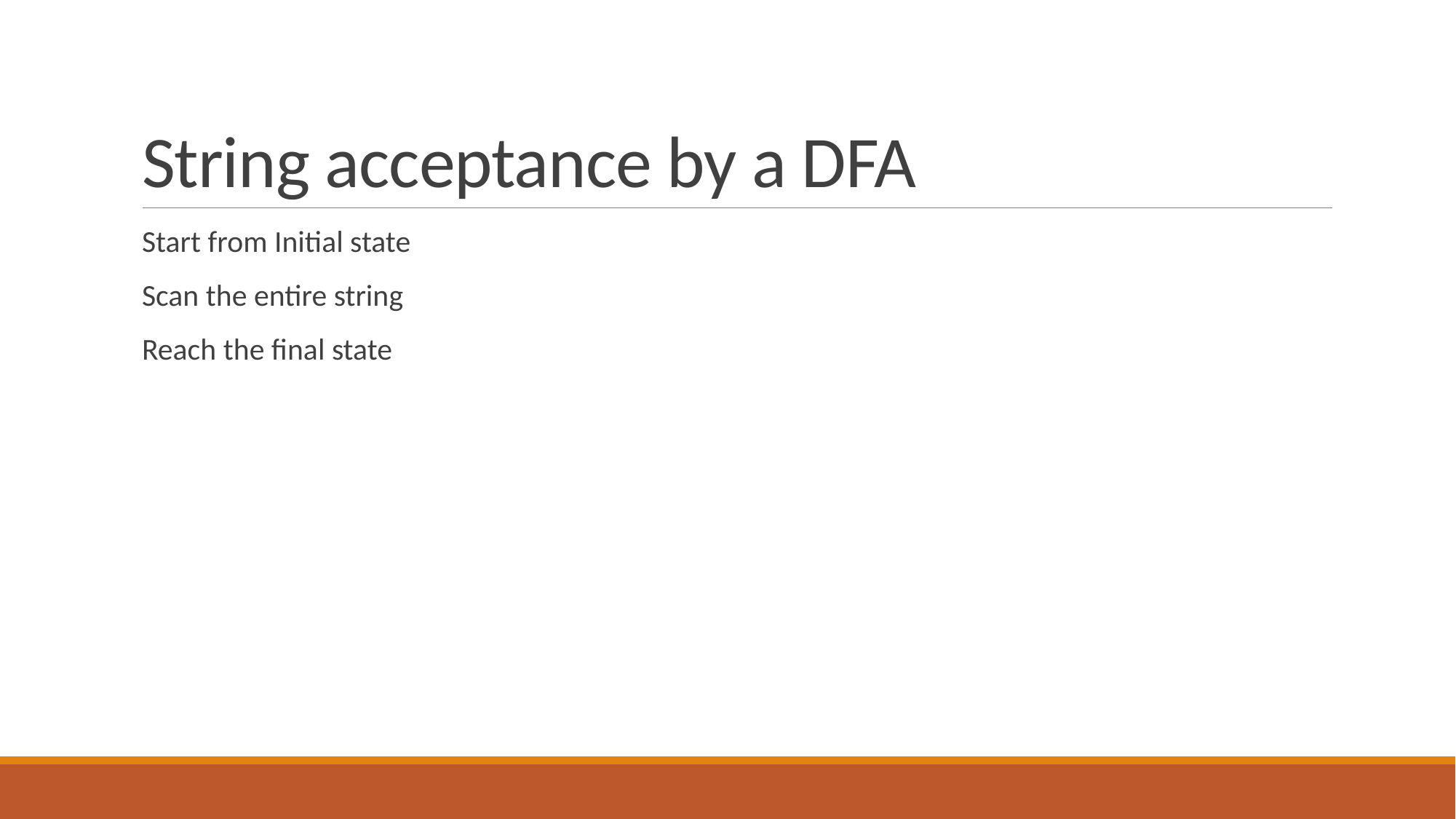

# String acceptance by a DFA
Start from Initial state
Scan the entire string
Reach the final state